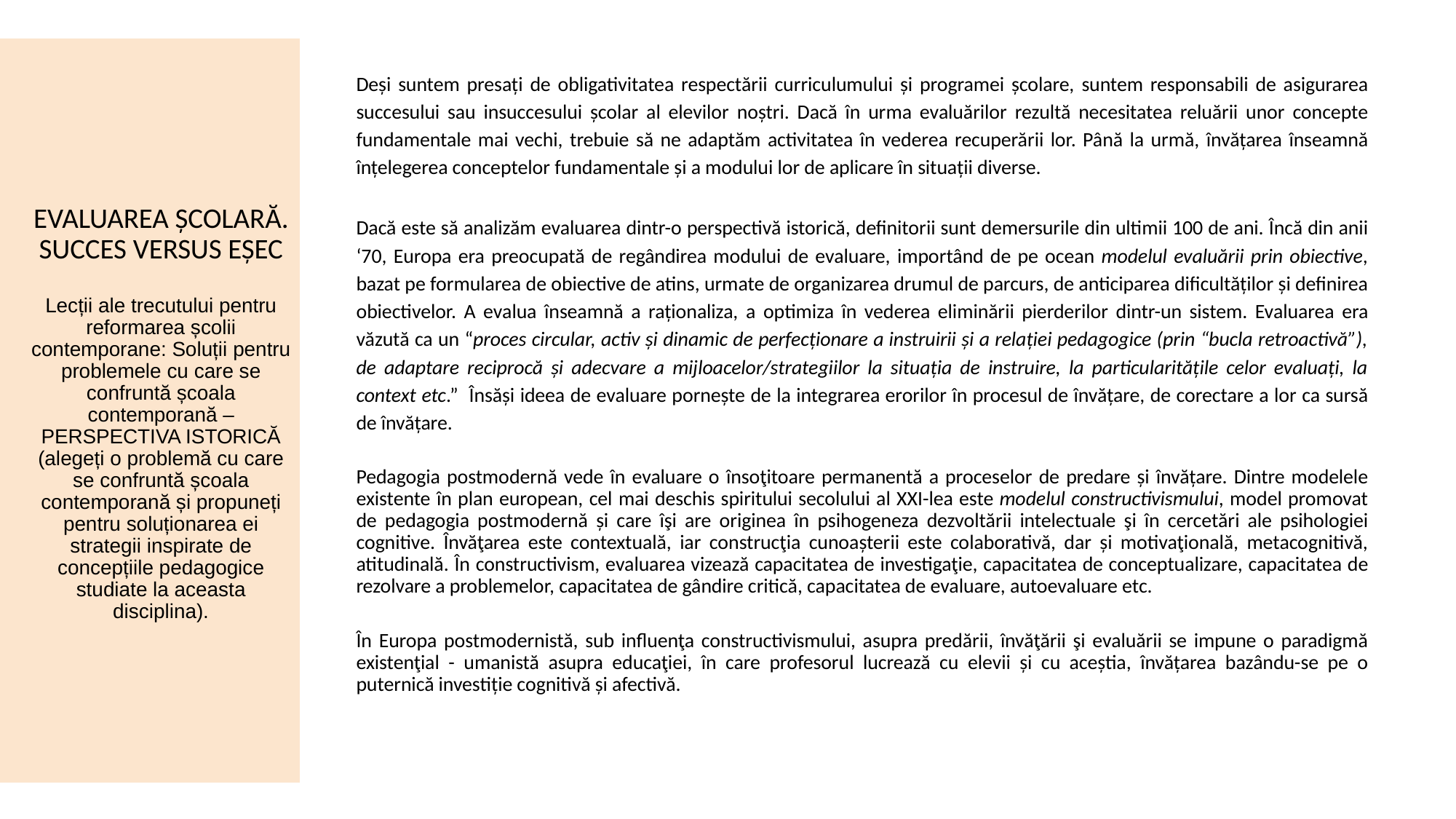

Deși suntem presați de obligativitatea respectării curriculumului și programei școlare, suntem responsabili de asigurarea succesului sau insuccesului școlar al elevilor noștri. Dacă în urma evaluărilor rezultă necesitatea reluării unor concepte fundamentale mai vechi, trebuie să ne adaptăm activitatea în vederea recuperării lor. Până la urmă, învățarea înseamnă înțelegerea conceptelor fundamentale și a modului lor de aplicare în situații diverse.
Dacă este să analizăm evaluarea dintr-o perspectivă istorică, definitorii sunt demersurile din ultimii 100 de ani. Încă din anii ‘70, Europa era preocupată de regândirea modului de evaluare, importând de pe ocean modelul evaluării prin obiective, bazat pe formularea de obiective de atins, urmate de organizarea drumul de parcurs, de anticiparea dificultăților și definirea obiectivelor. A evalua înseamnă a raționaliza, a optimiza în vederea eliminării pierderilor dintr-un sistem. Evaluarea era văzută ca un “proces circular, activ și dinamic de perfecționare a instruirii și a relației pedagogice (prin “bucla retroactivă”), de adaptare reciprocă și adecvare a mijloacelor/strategiilor la situația de instruire, la particularitățile celor evaluați, la context etc.”  Însăși ideea de evaluare pornește de la integrarea erorilor în procesul de învățare, de corectare a lor ca sursă de învățare.
Pedagogia postmodernă vede în evaluare o însoţitoare permanentă a proceselor de predare și învățare. Dintre modelele existente în plan european, cel mai deschis spiritului secolului al XXI-lea este modelul constructivismului, model promovat de pedagogia postmodernă și care îşi are originea în psihogeneza dezvoltării intelectuale şi în cercetări ale psihologiei cognitive. Învăţarea este contextuală, iar construcţia cunoașterii este colaborativă, dar și motivaţională, metacognitivă, atitudinală. În constructivism, evaluarea vizează capacitatea de investigaţie, capacitatea de conceptualizare, capacitatea de rezolvare a problemelor, capacitatea de gândire critică, capacitatea de evaluare, autoevaluare etc.
În Europa postmodernistă, sub influenţa constructivismului, asupra predării, învăţării şi evaluării se impune o paradigmă existenţial - umanistă asupra educaţiei, în care profesorul lucrează cu elevii și cu aceștia, învățarea bazându-se pe o puternică investiție cognitivă și afectivă.

EVALUAREA ȘCOLARĂ. SUCCES VERSUS EȘEC

Lecții ale trecutului pentru reformarea școlii contemporane: Soluții pentru problemele cu care se confruntă școala contemporană – PERSPECTIVA ISTORICĂ (alegeți o problemă cu care se confruntă școala contemporană și propuneți pentru soluționarea ei strategii inspirate de concepțiile pedagogice studiate la aceasta disciplina).